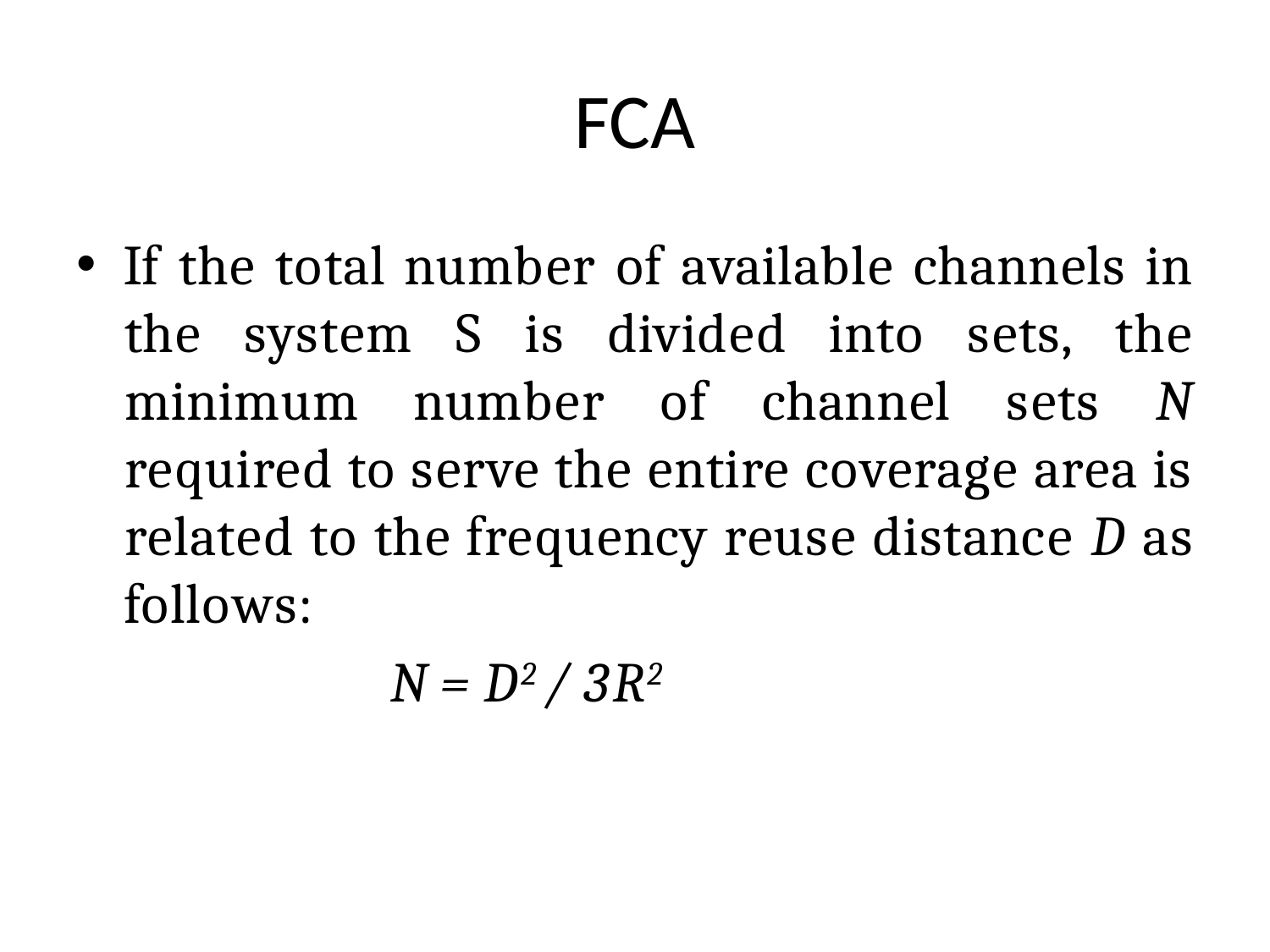

# FCA
If the total number of available channels in the system S is divided into sets, the minimum number of channel sets N required to serve the entire coverage area is related to the frequency reuse distance D as follows:
                       	 N = D2 / 3R2